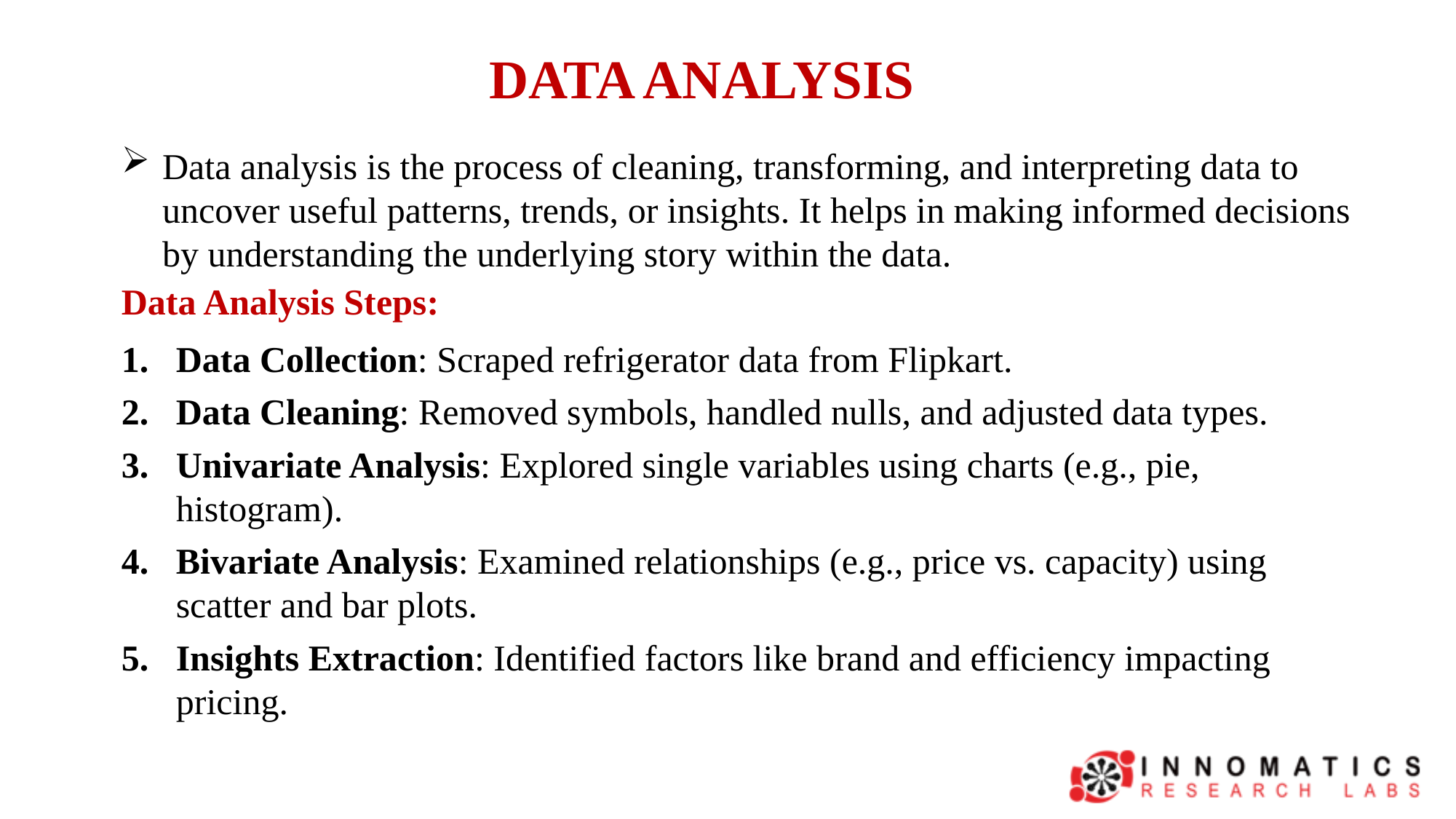

# DATA ANALYSIS
Data analysis is the process of cleaning, transforming, and interpreting data to uncover useful patterns, trends, or insights. It helps in making informed decisions by understanding the underlying story within the data.
Data Analysis Steps:
Data Collection: Scraped refrigerator data from Flipkart.
Data Cleaning: Removed symbols, handled nulls, and adjusted data types.
Univariate Analysis: Explored single variables using charts (e.g., pie, histogram).
Bivariate Analysis: Examined relationships (e.g., price vs. capacity) using scatter and bar plots.
Insights Extraction: Identified factors like brand and efficiency impacting pricing.